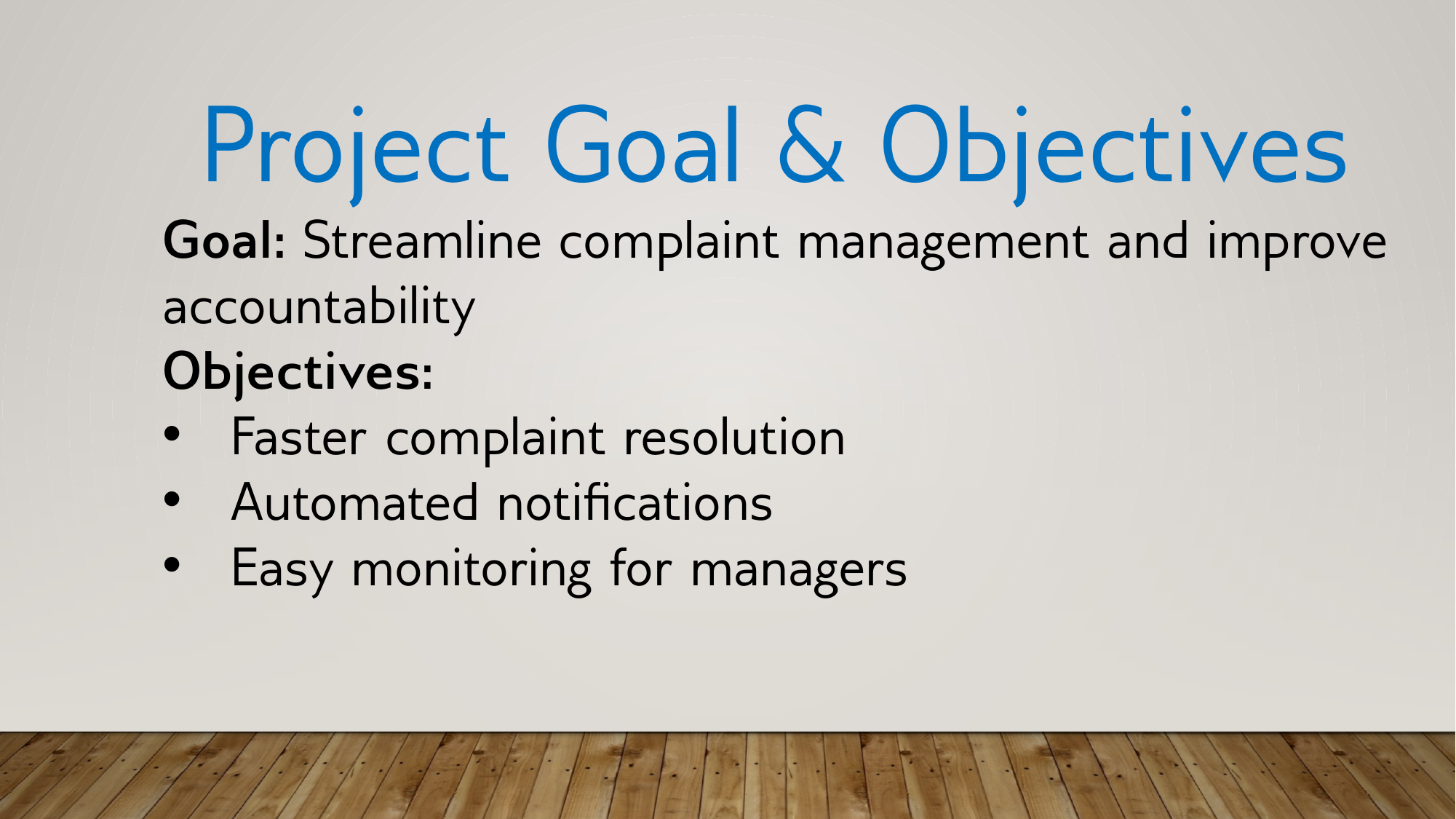

Project Goal & Objectives
Goal: Streamline complaint management and improve accountability
Objectives:
Faster complaint resolution
Automated notifications
Easy monitoring for managers